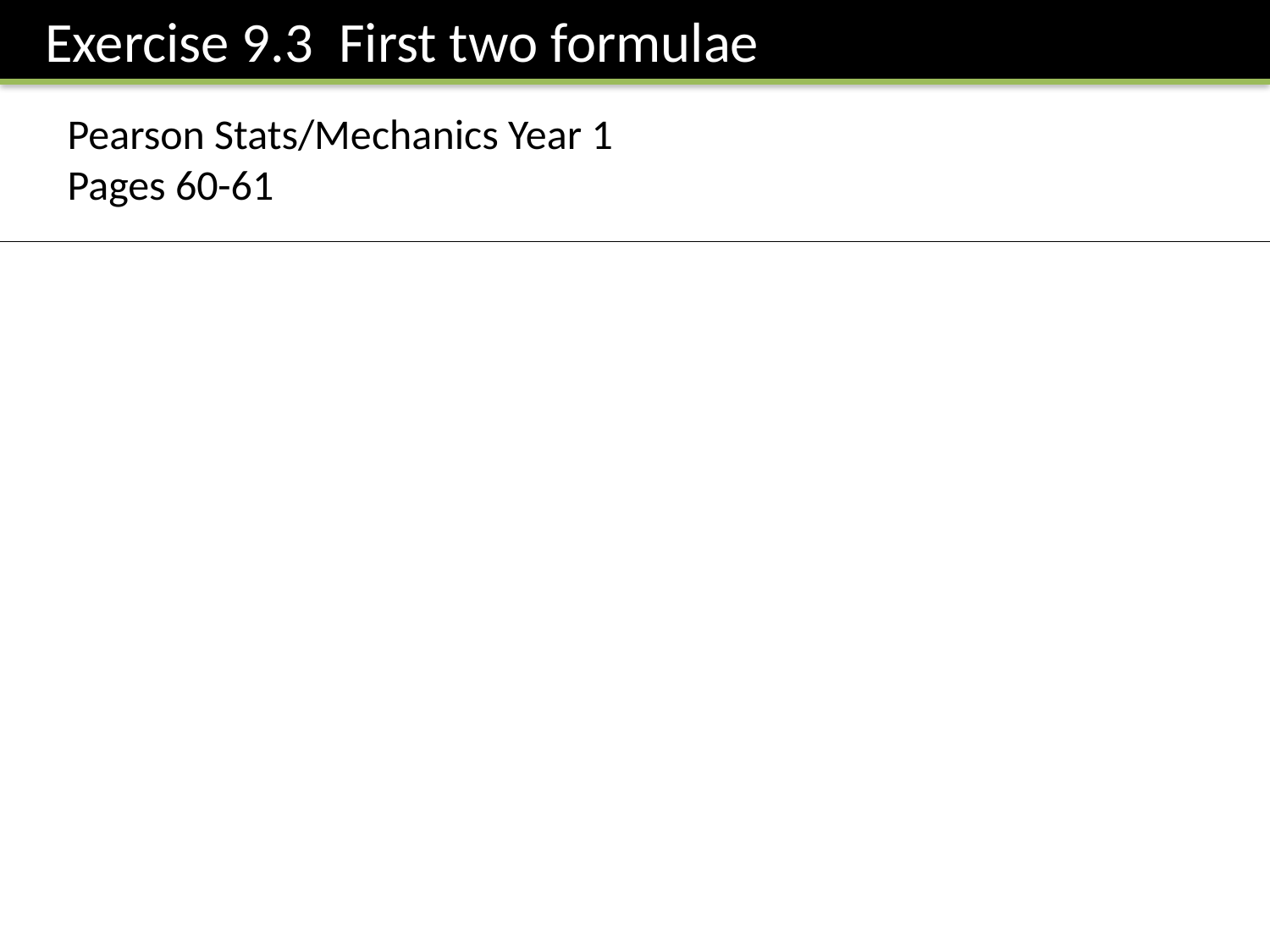

Exercise 9.3  First two formulae
Pearson Stats/Mechanics Year 1
Pages 60-61